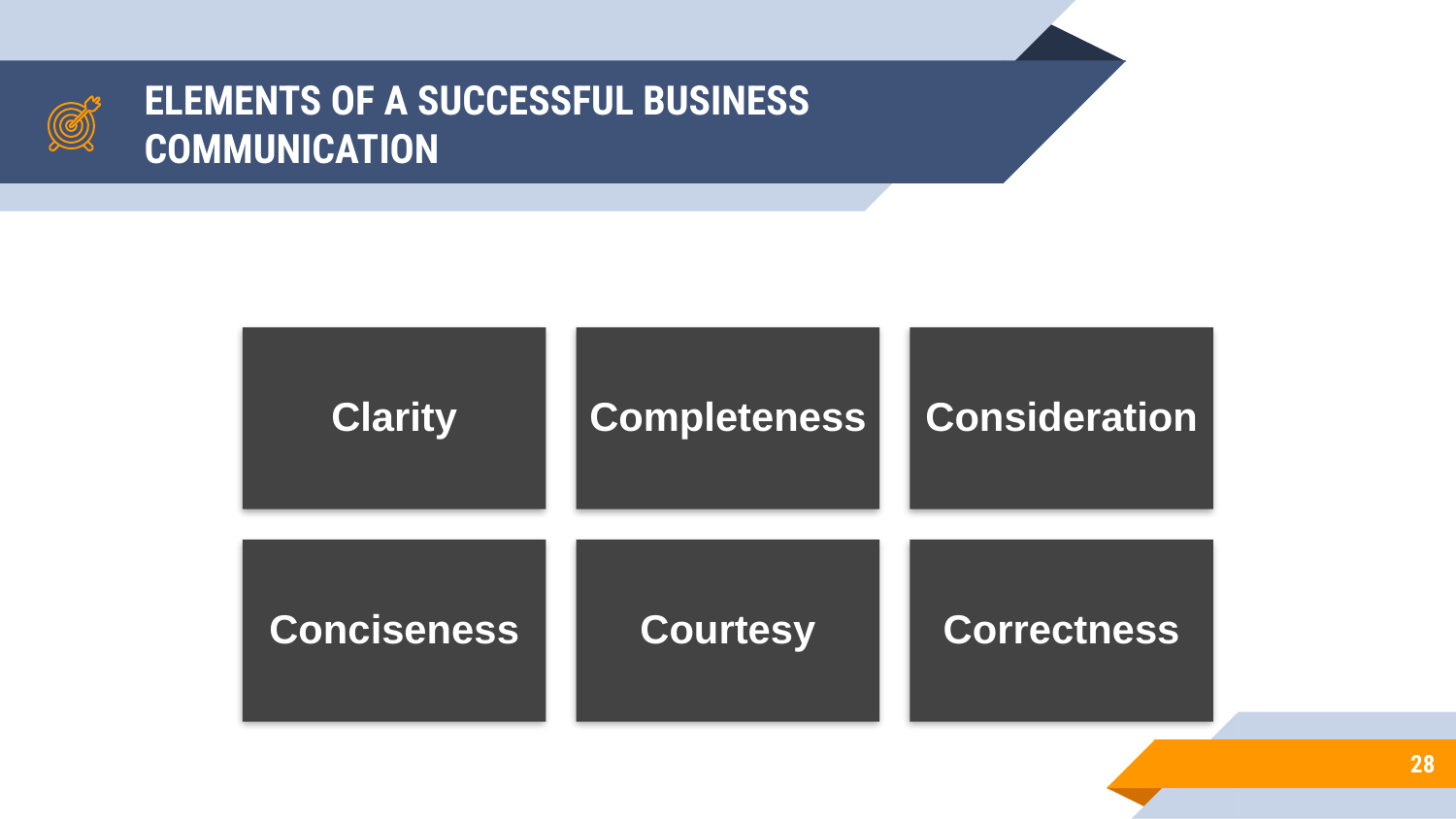

# ELEMENTS OF A SUCCESSFUL BUSINESS COMMUNICATION

Clarity
Completeness
Consideration
Conciseness
Courtesy
Correctness
28